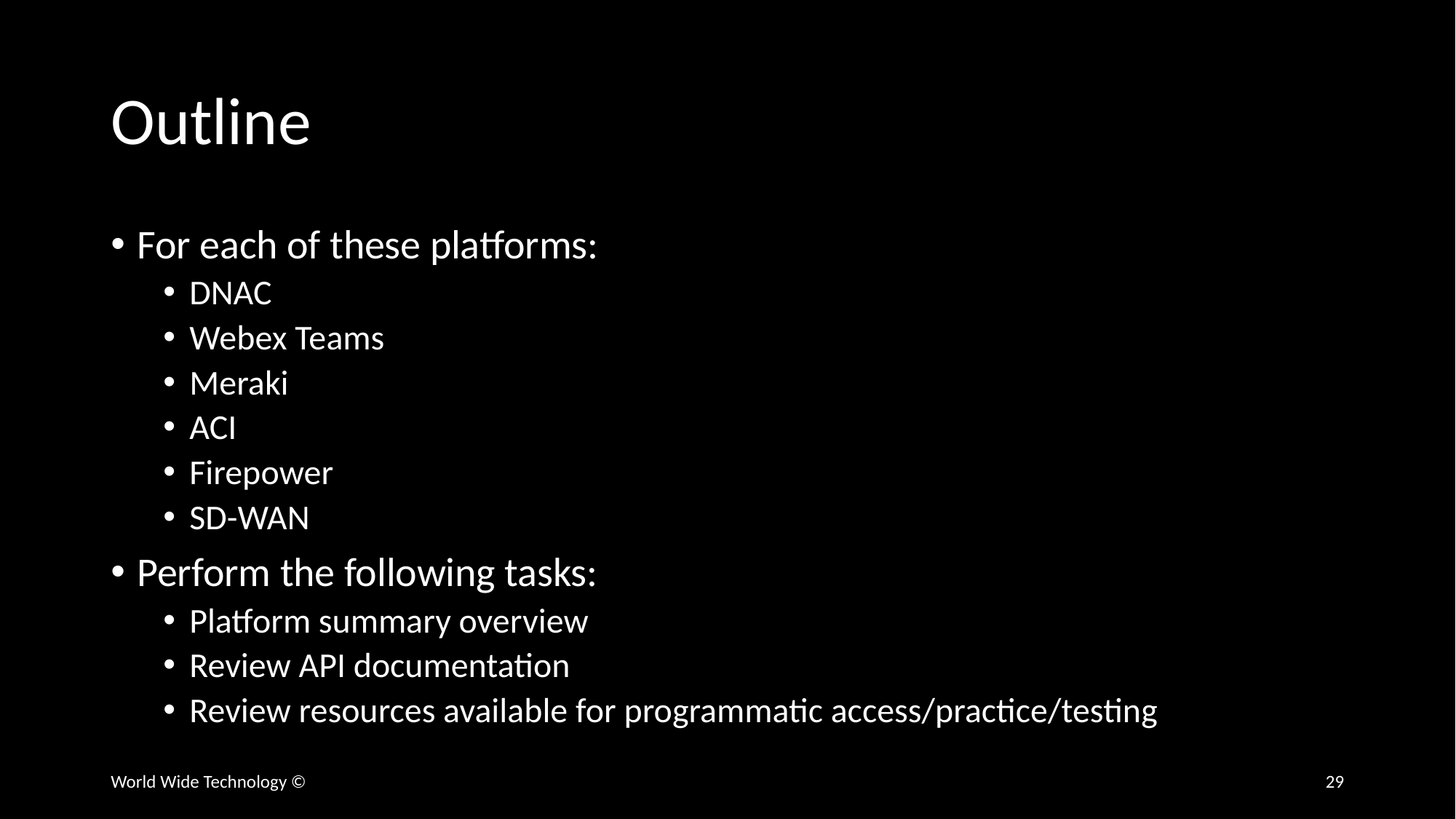

# Outline
For each of these platforms:
DNAC
Webex Teams
Meraki
ACI
Firepower
SD-WAN
Perform the following tasks:
Platform summary overview
Review API documentation
Review resources available for programmatic access/practice/testing
World Wide Technology ©
29